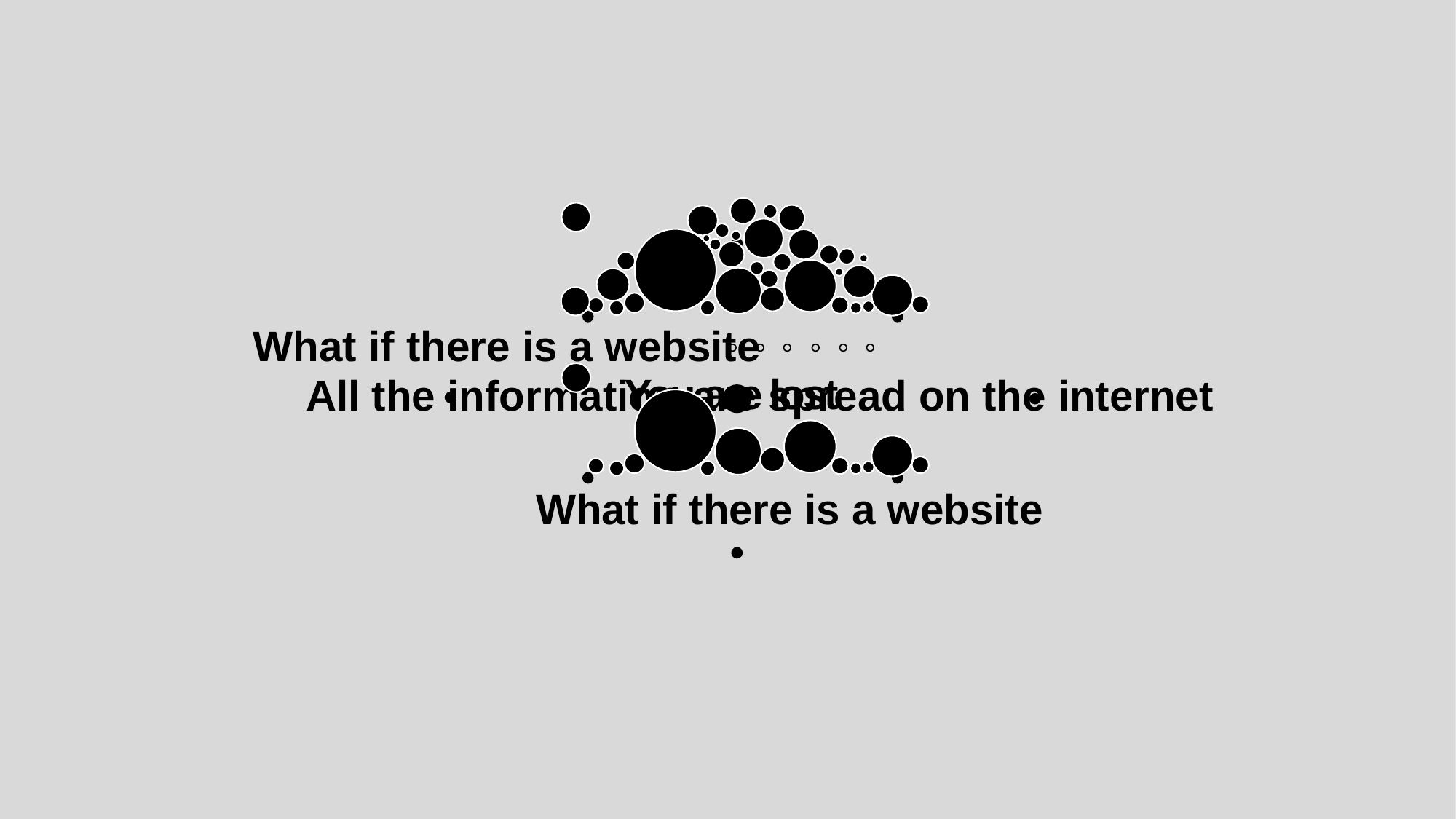

What if there is a website
。。。
。。。
You are lost
All the information are spread on the internet

What if there is a website